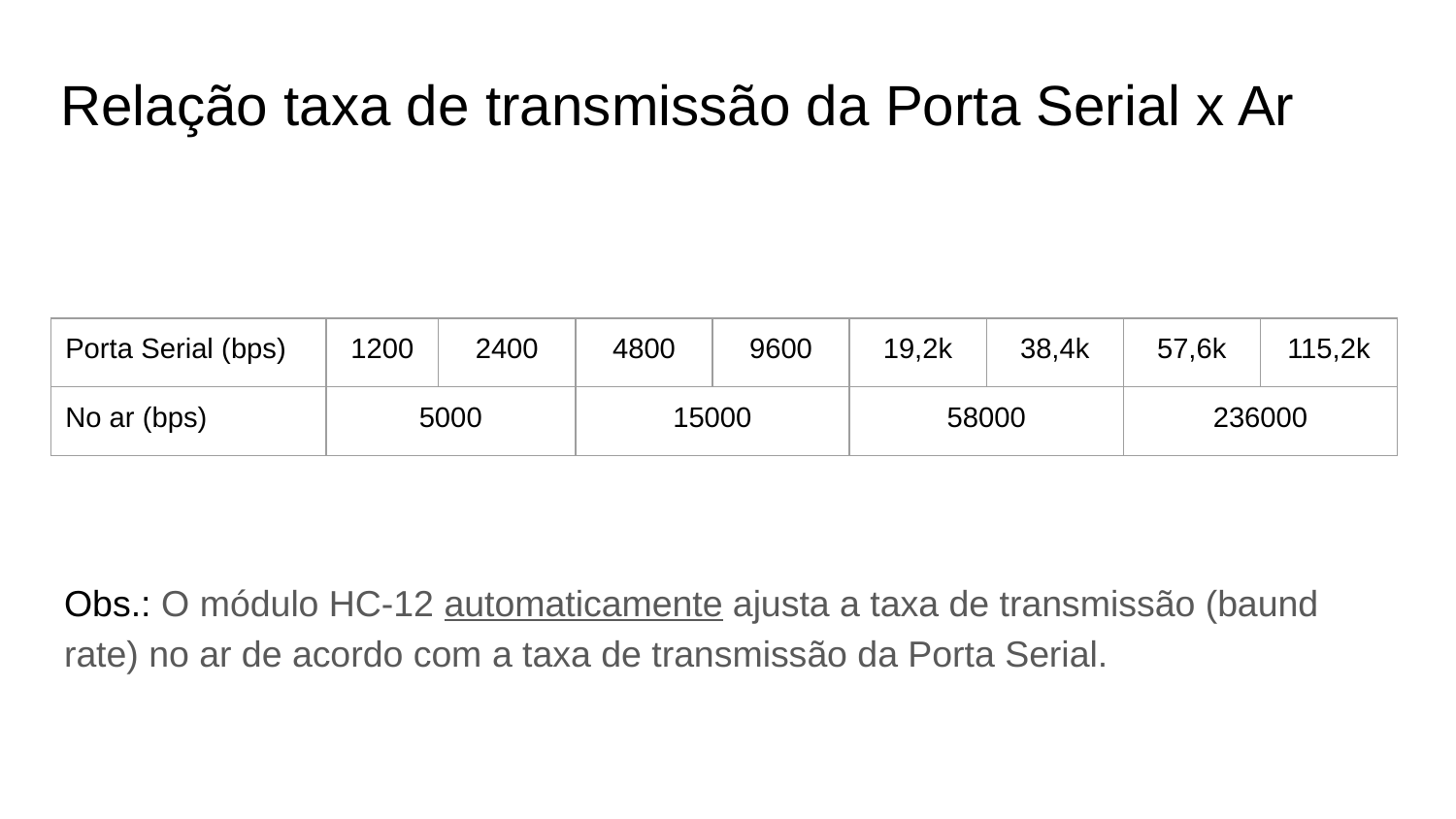

# Relação taxa de transmissão da Porta Serial x Ar
| Porta Serial (bps) | 1200 | 2400 | 4800 | 9600 | 19,2k | 38,4k | 57,6k | 115,2k |
| --- | --- | --- | --- | --- | --- | --- | --- | --- |
| No ar (bps) | 5000 |  | 15000 |  | 58000 |  | 236000 |  |
Obs.: O módulo HC-12 automaticamente ajusta a taxa de transmissão (baund rate) no ar de acordo com a taxa de transmissão da Porta Serial.